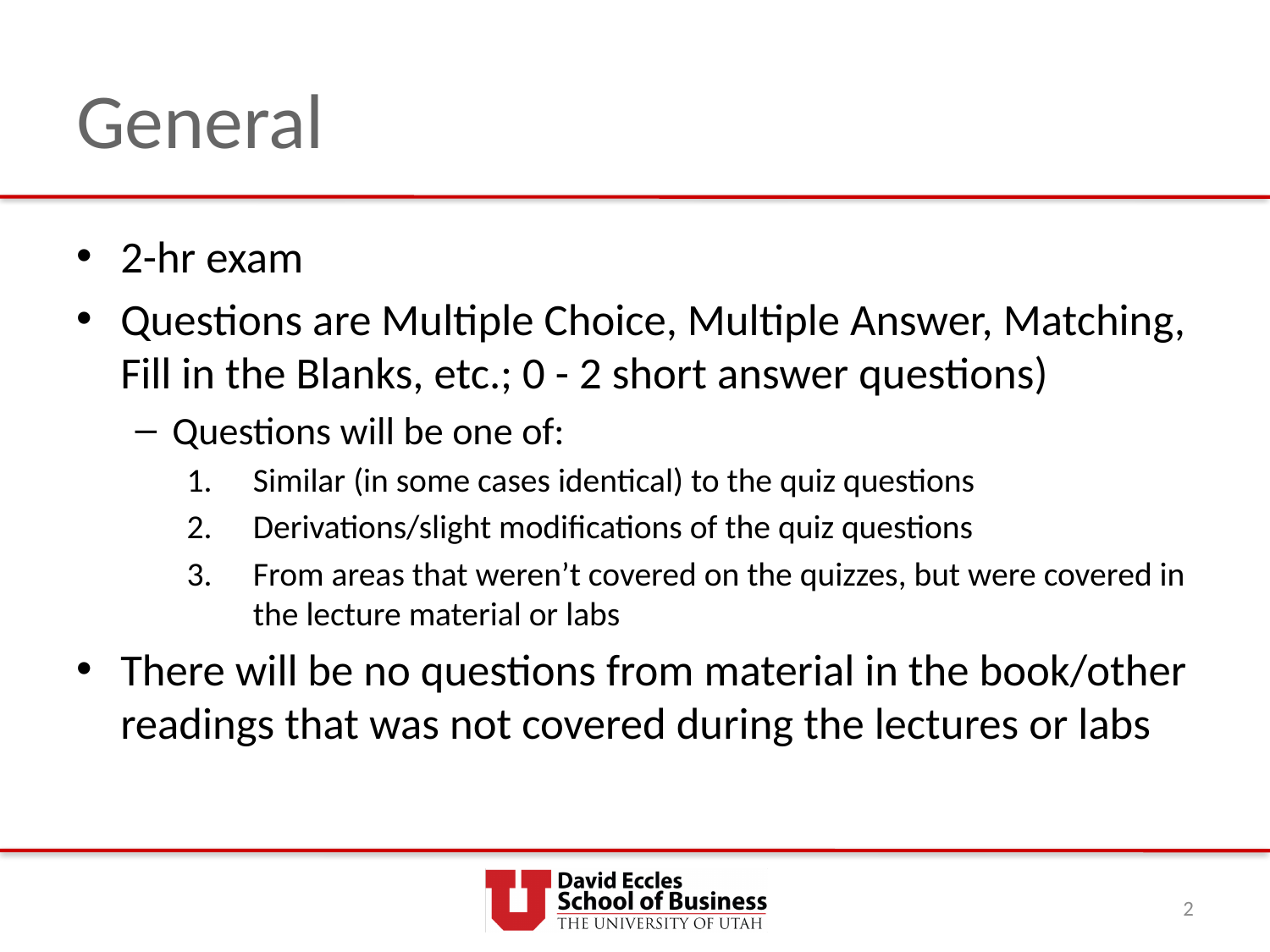

# General
2-hr exam
Questions are Multiple Choice, Multiple Answer, Matching, Fill in the Blanks, etc.; 0 - 2 short answer questions)
Questions will be one of:
Similar (in some cases identical) to the quiz questions
Derivations/slight modifications of the quiz questions
From areas that weren’t covered on the quizzes, but were covered in the lecture material or labs
There will be no questions from material in the book/other readings that was not covered during the lectures or labs
2